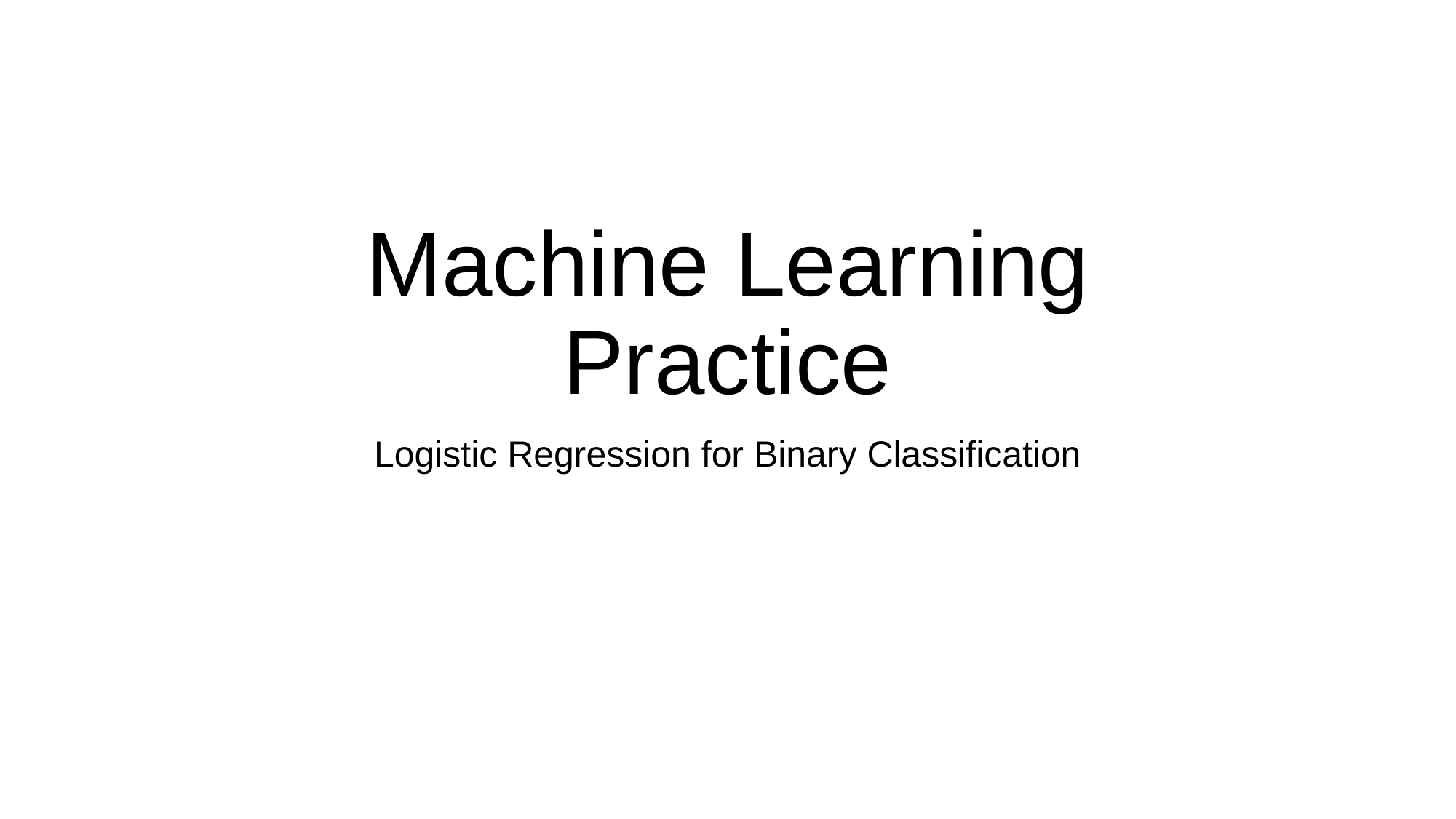

# Machine Learning Practice
Logistic Regression for Binary Classification